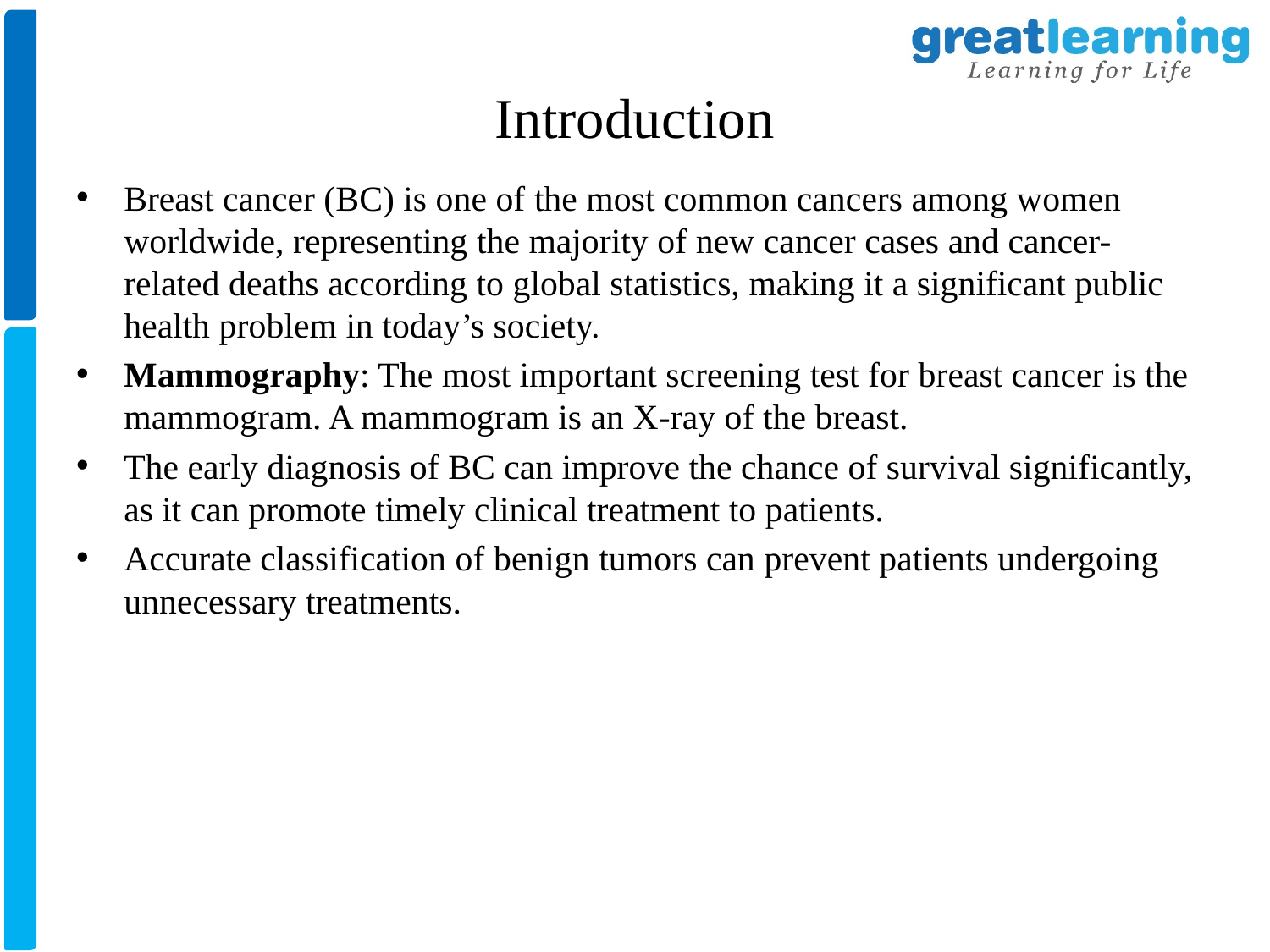

# Introduction
Breast cancer (BC) is one of the most common cancers among women worldwide, representing the majority of new cancer cases and cancer-related deaths according to global statistics, making it a significant public health problem in today’s society.
Mammography: The most important screening test for breast cancer is the mammogram. A mammogram is an X-ray of the breast.
The early diagnosis of BC can improve the chance of survival significantly, as it can promote timely clinical treatment to patients.
Accurate classification of benign tumors can prevent patients undergoing unnecessary treatments.